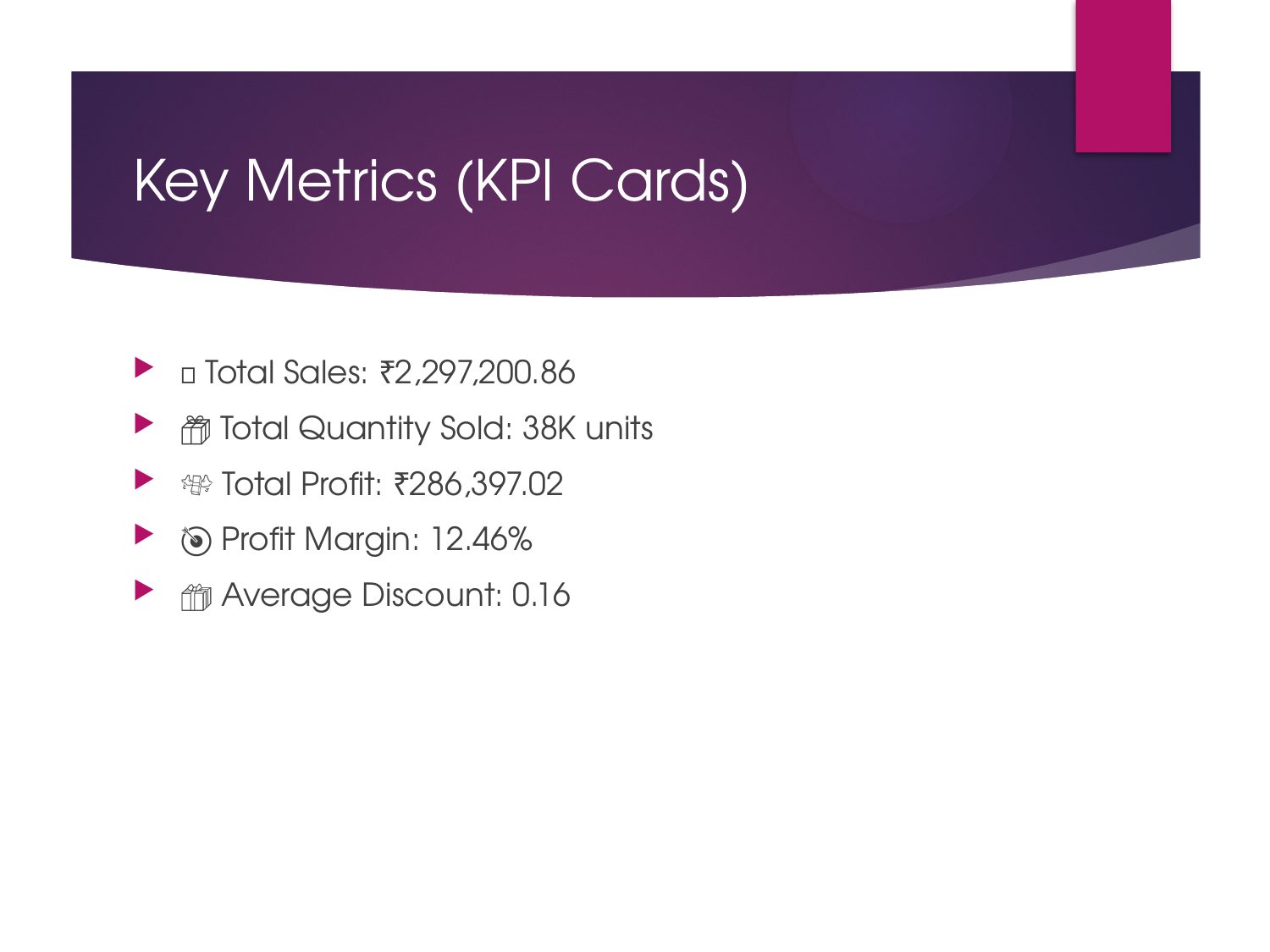

# Key Metrics (KPI Cards)
🧾 Total Sales: ₹2,297,200.86
📦 Total Quantity Sold: 38K units
💸 Total Profit: ₹286,397.02
🎯 Profit Margin: 12.46%
🎁 Average Discount: 0.16